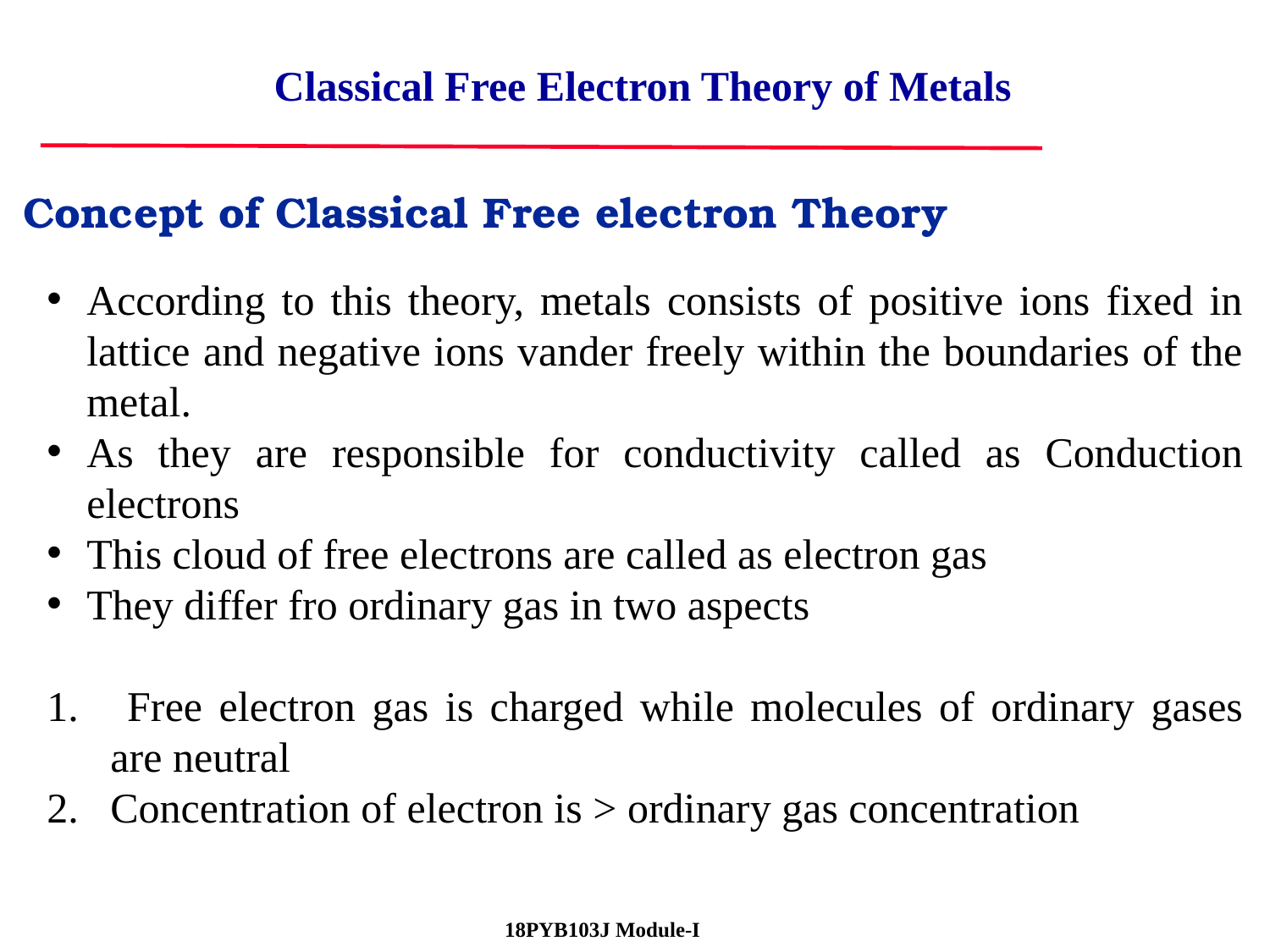

Classical Free Electron Theory of Metals

Concept of Classical Free electron Theory
According to this theory, metals consists of positive ions fixed in lattice and negative ions vander freely within the boundaries of the metal.
As they are responsible for conductivity called as Conduction electrons
This cloud of free electrons are called as electron gas
They differ fro ordinary gas in two aspects

 Free electron gas is charged while molecules of ordinary gases are neutral
Concentration of electron is > ordinary gas concentration

                     18PYB103J Module-I